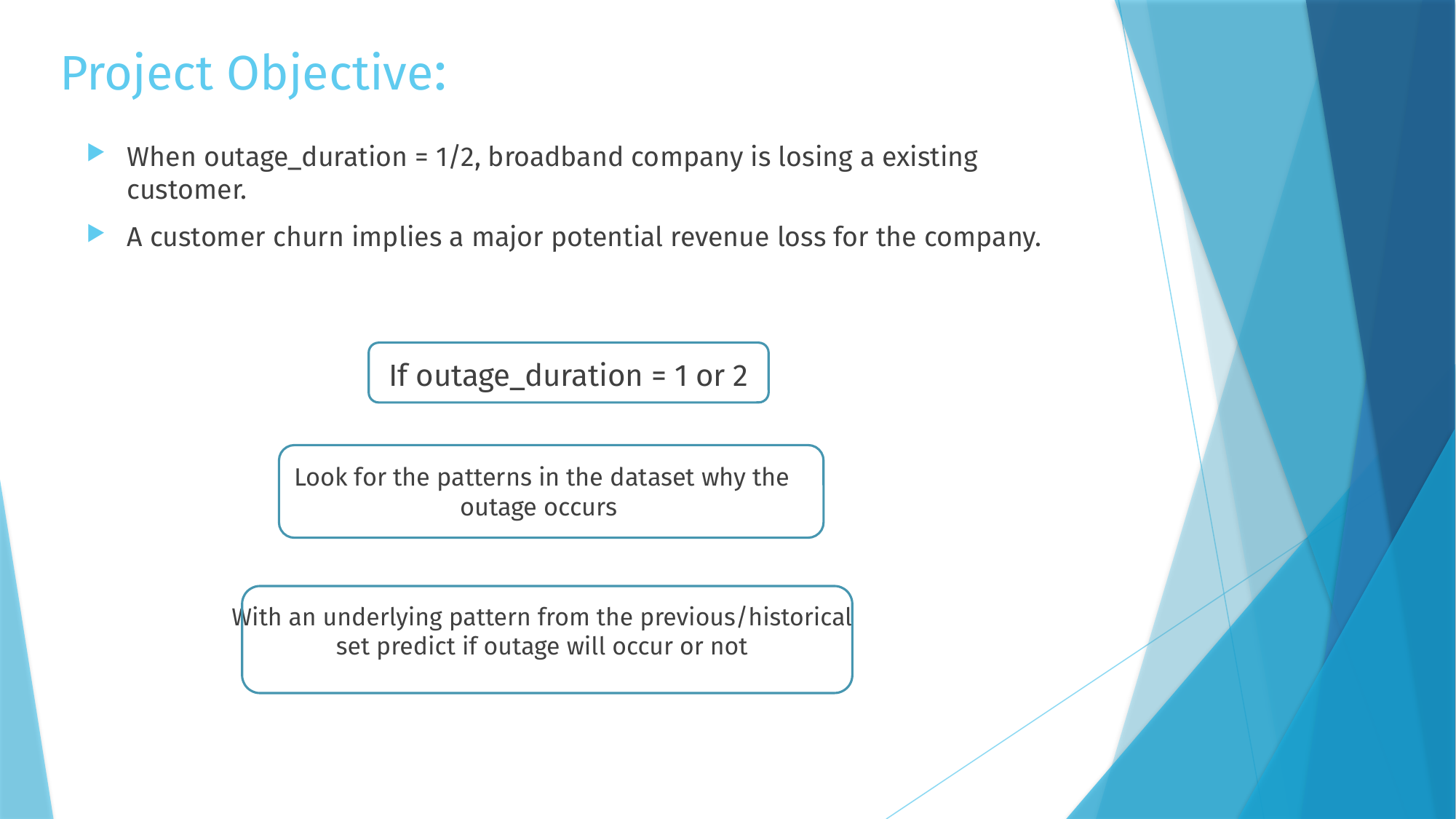

# Project Objective:
When outage_duration = 1/2, broadband company is losing a existing customer.
A customer churn implies a major potential revenue loss for the company.

If outage_duration = 1 or 2

Look for the patterns in the dataset why the outage occurs

With an underlying pattern from the previous/historical set predict if outage will occur or not